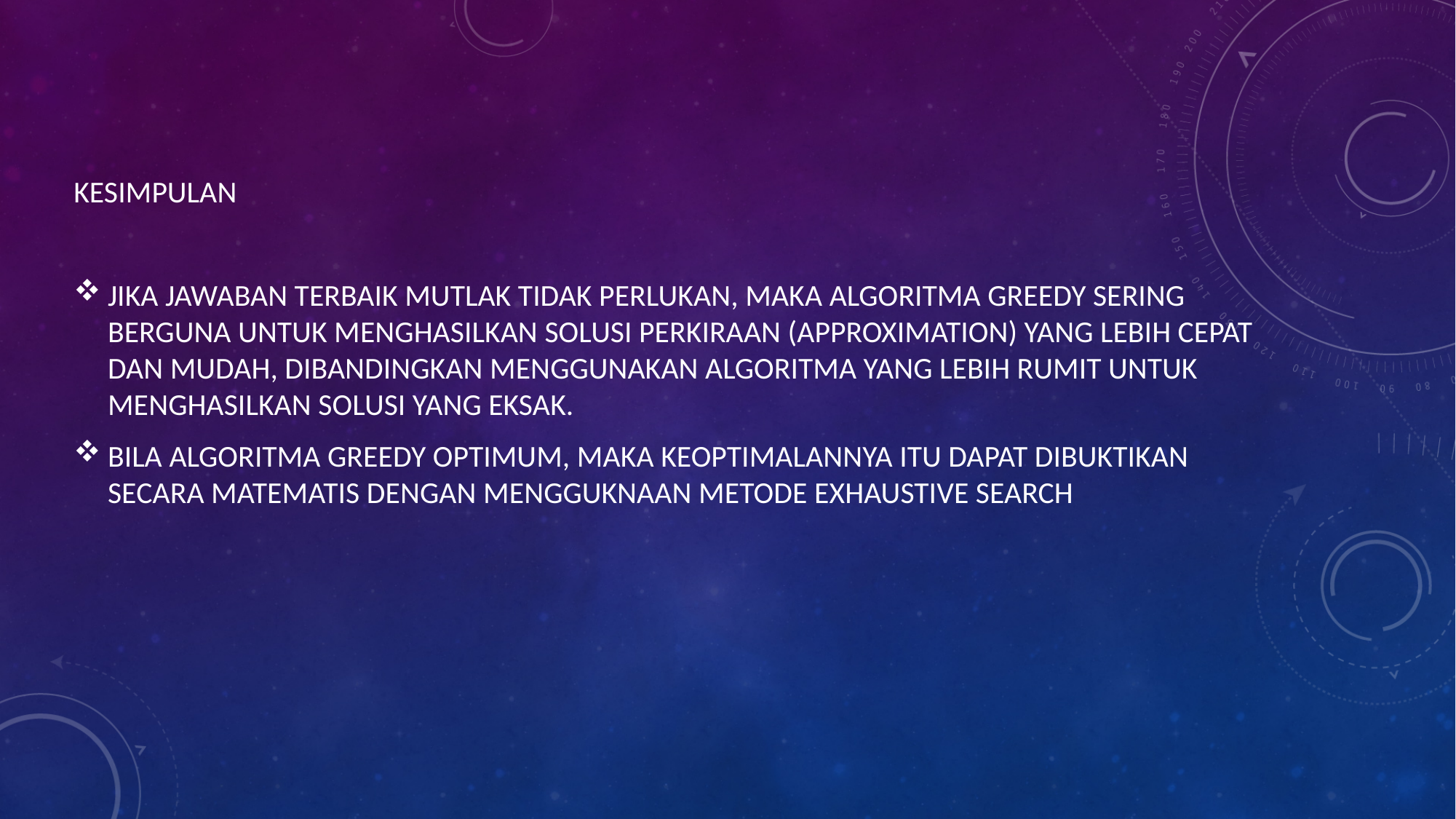

KESIMPULAN

JIKA JAWABAN TERBAIK MUTLAK TIDAK PERLUKAN, MAKA ALGORITMA GREEDY SERING BERGUNA UNTUK MENGHASILKAN SOLUSI PERKIRAAN (APPROXIMATION) YANG LEBIH CEPAT DAN MUDAH, DIBANDINGKAN MENGGUNAKAN ALGORITMA YANG LEBIH RUMIT UNTUK MENGHASILKAN SOLUSI YANG EKSAK.
BILA ALGORITMA GREEDY OPTIMUM, MAKA KEOPTIMALANNYA ITU DAPAT DIBUKTIKAN SECARA MATEMATIS DENGAN MENGGUKNAAN METODE EXHAUSTIVE SEARCH